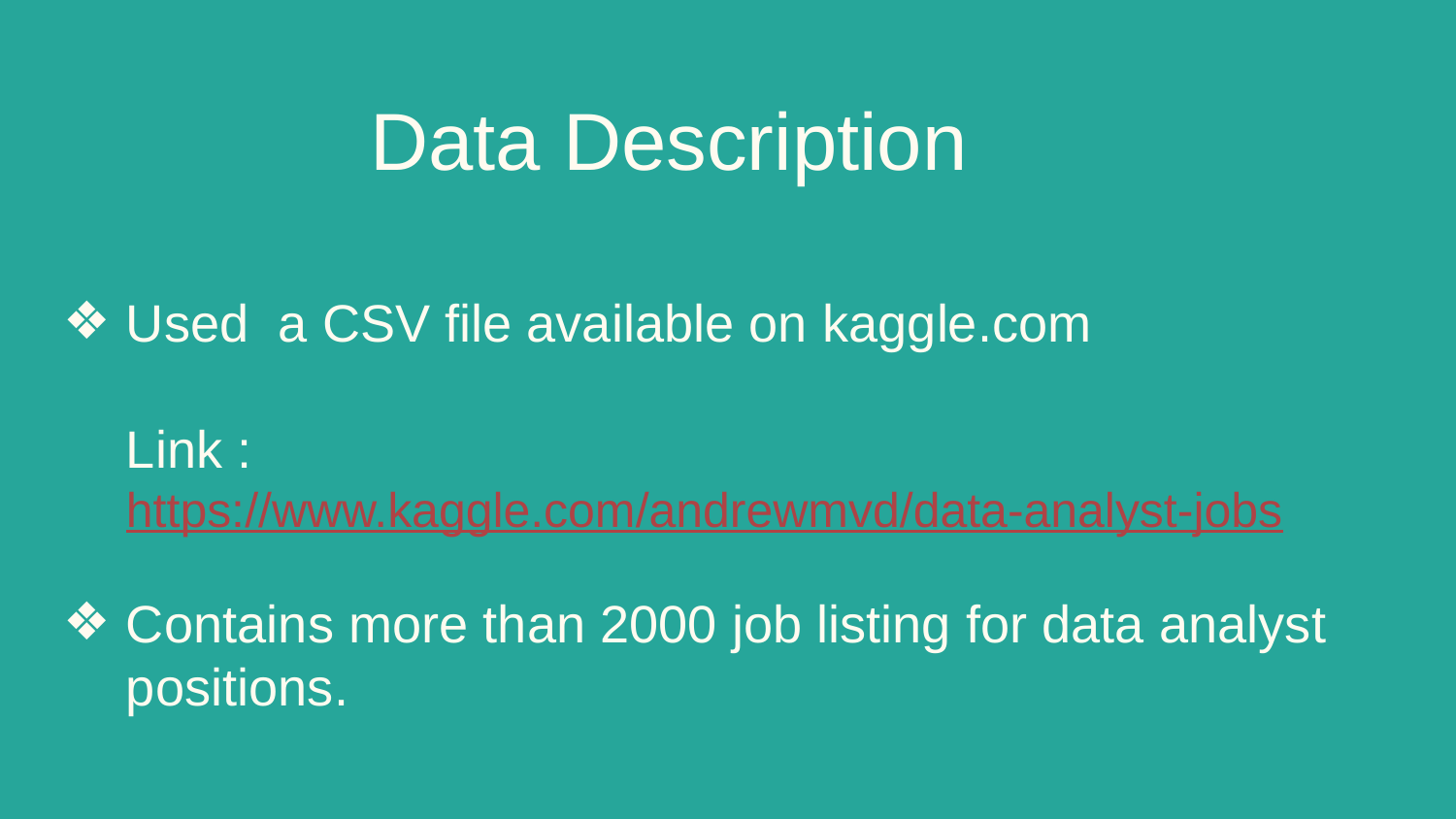

Data Description
# Used  a CSV file available on kaggle.com

Link : https://www.kaggle.com/andrewmvd/data-analyst-jobs

Contains more than 2000 job listing for data analyst positions.